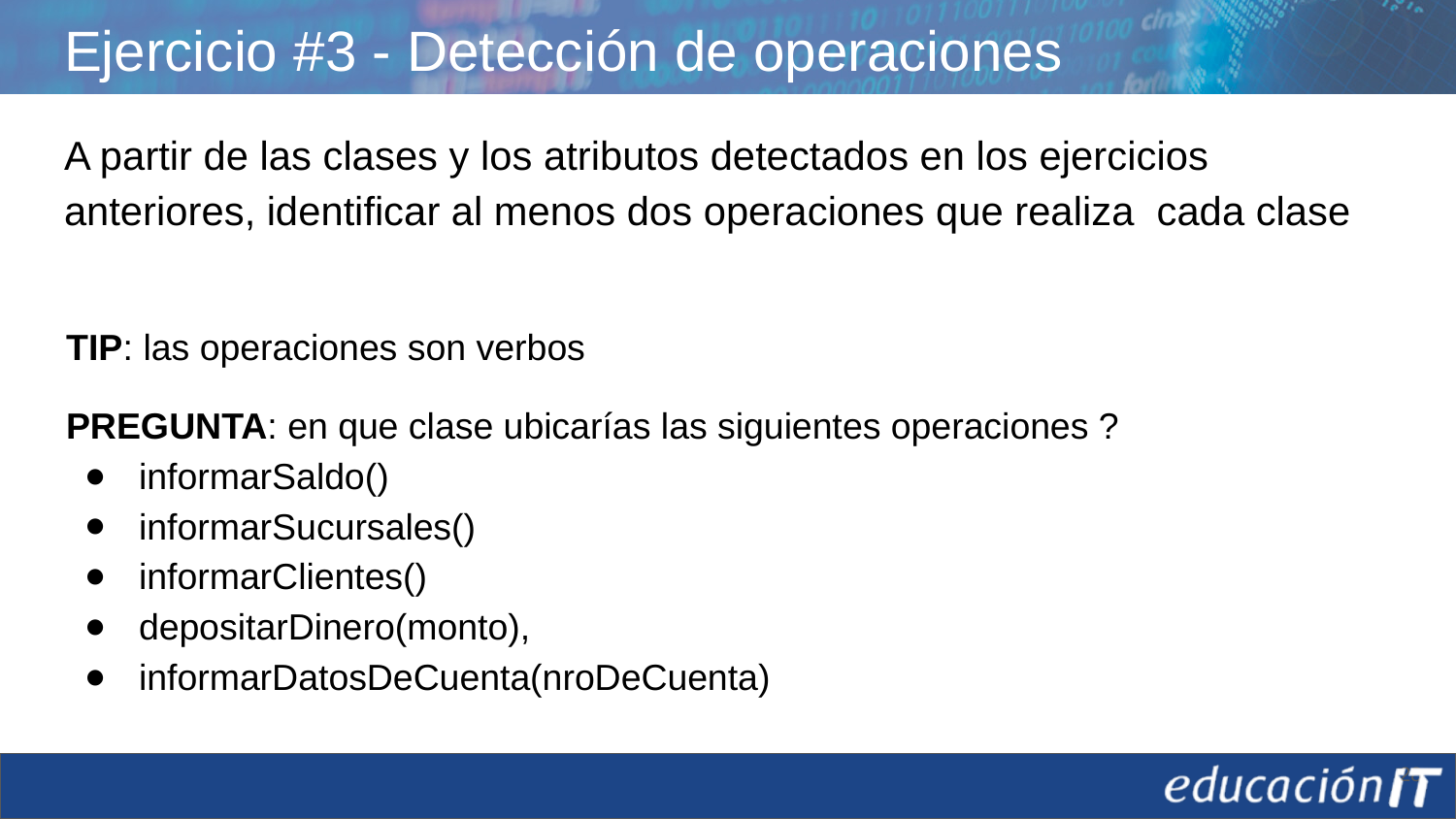

# Ejercicio #3 - Detección de operaciones
A partir de las clases y los atributos detectados en los ejercicios  anteriores, identificar al menos dos operaciones que realiza  cada clase
TIP: las operaciones son verbos
PREGUNTA: en que clase ubicarías las siguientes operaciones ?
informarSaldo()
informarSucursales()
informarClientes()
depositarDinero(monto),
informarDatosDeCuenta(nroDeCuenta)